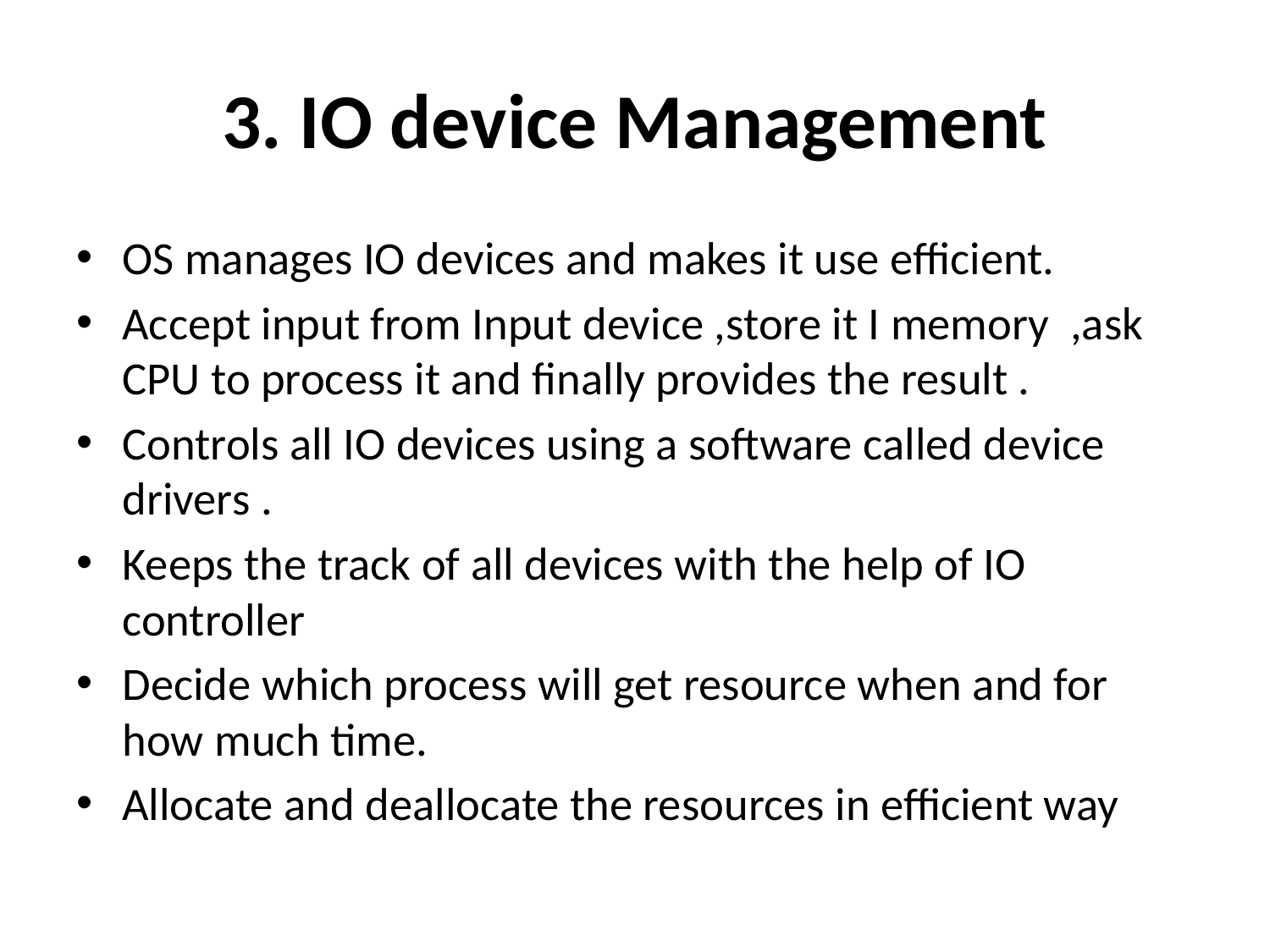

# 3. IO device Management
OS manages IO devices and makes it use efficient.
Accept input from Input device ,store it I memory  ,ask CPU to process it and finally provides the result .
Controls all IO devices using a software called device drivers .
Keeps the track of all devices with the help of IO controller
Decide which process will get resource when and for how much time.
Allocate and deallocate the resources in efficient way